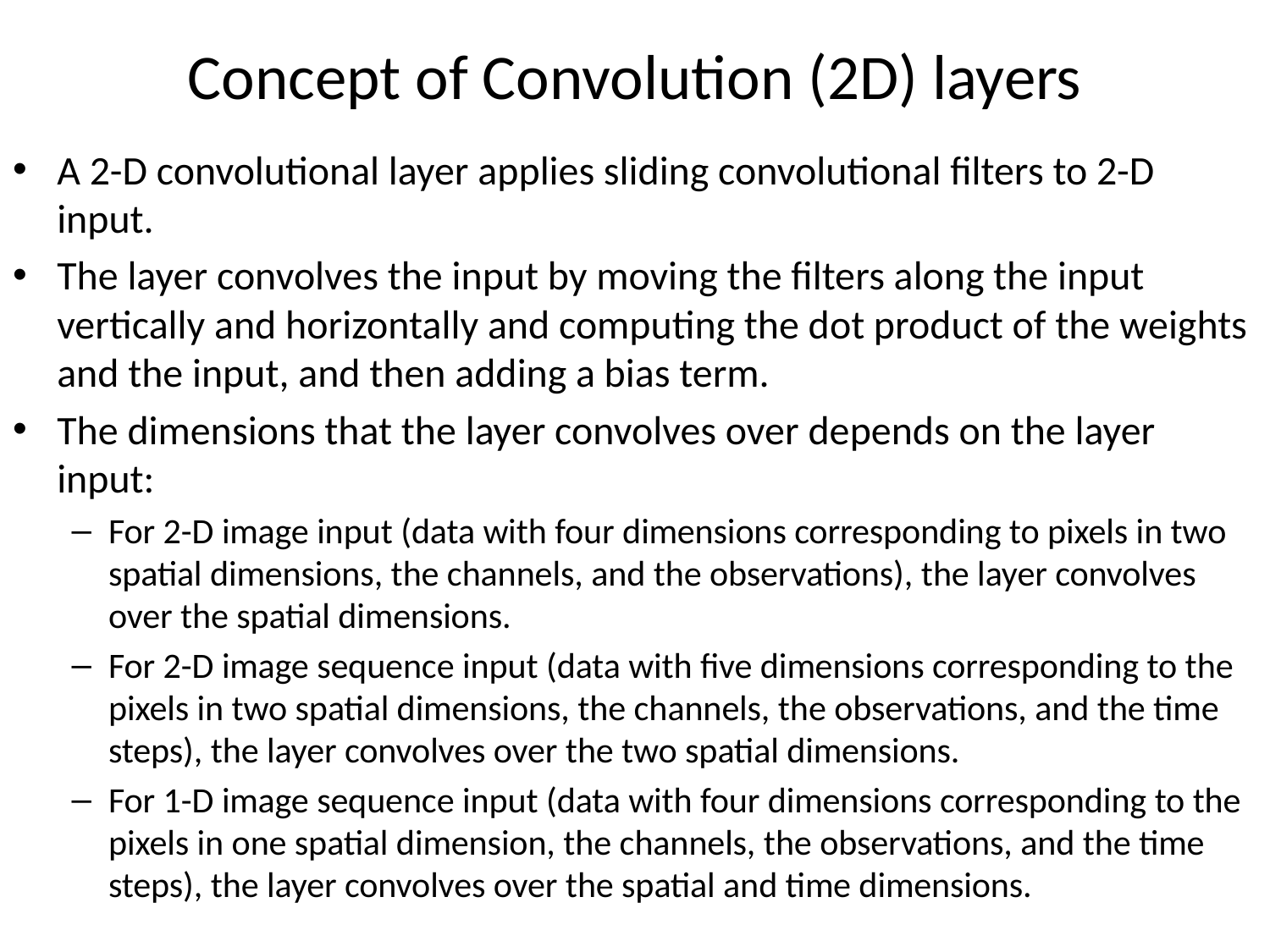

# Concept of Convolution (2D) layers
A 2-D convolutional layer applies sliding convolutional filters to 2-D input.
The layer convolves the input by moving the filters along the input vertically and horizontally and computing the dot product of the weights and the input, and then adding a bias term.
The dimensions that the layer convolves over depends on the layer input:
For 2-D image input (data with four dimensions corresponding to pixels in two spatial dimensions, the channels, and the observations), the layer convolves over the spatial dimensions.
For 2-D image sequence input (data with five dimensions corresponding to the pixels in two spatial dimensions, the channels, the observations, and the time steps), the layer convolves over the two spatial dimensions.
For 1-D image sequence input (data with four dimensions corresponding to the pixels in one spatial dimension, the channels, the observations, and the time steps), the layer convolves over the spatial and time dimensions.